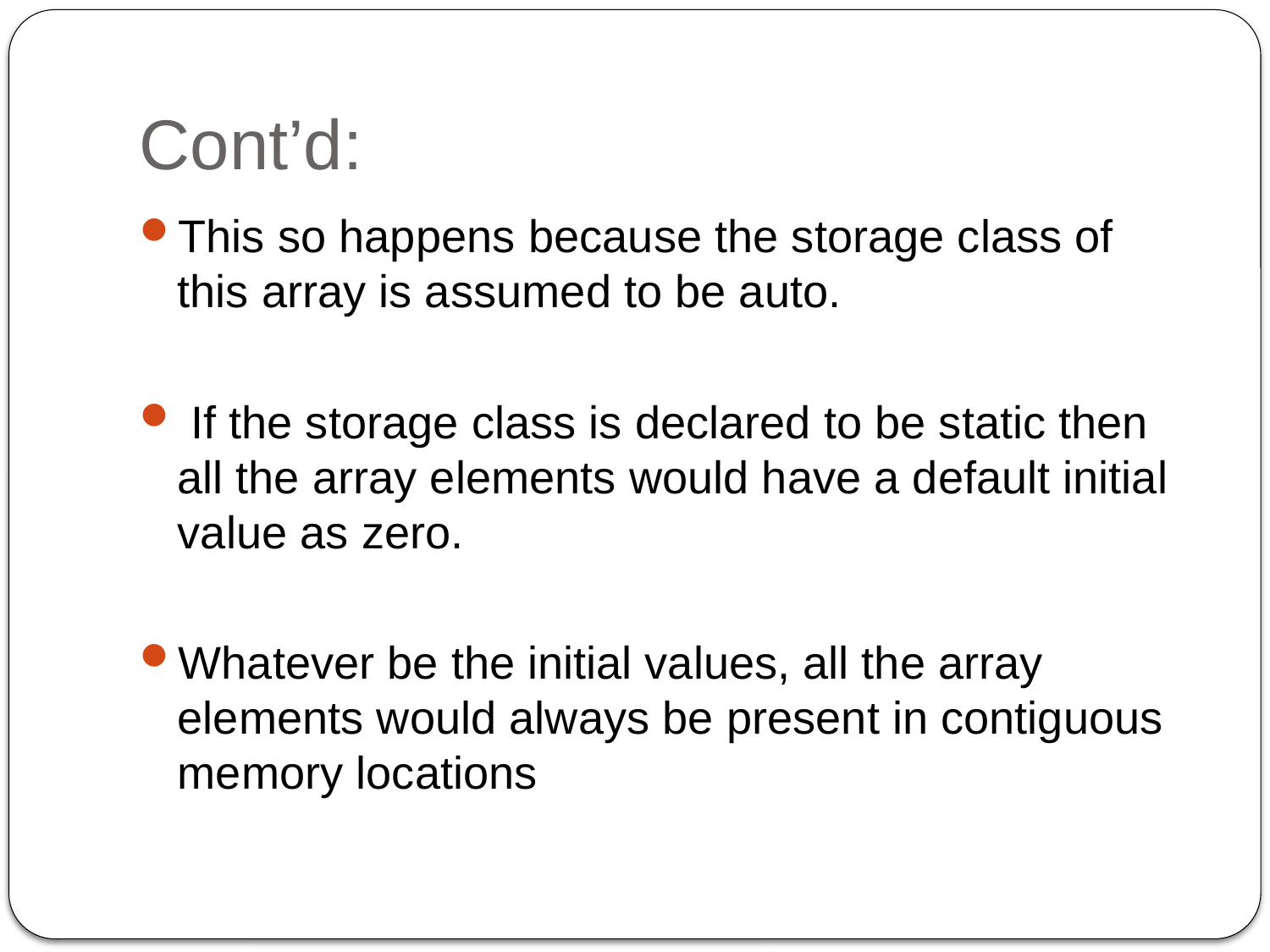

# Cont’d:
This so happens because the storage class of this array is assumed to be auto.

 If the storage class is declared to be static then all the array elements would have a default initial value as zero.

Whatever be the initial values, all the array elements would always be present in contiguous memory locations